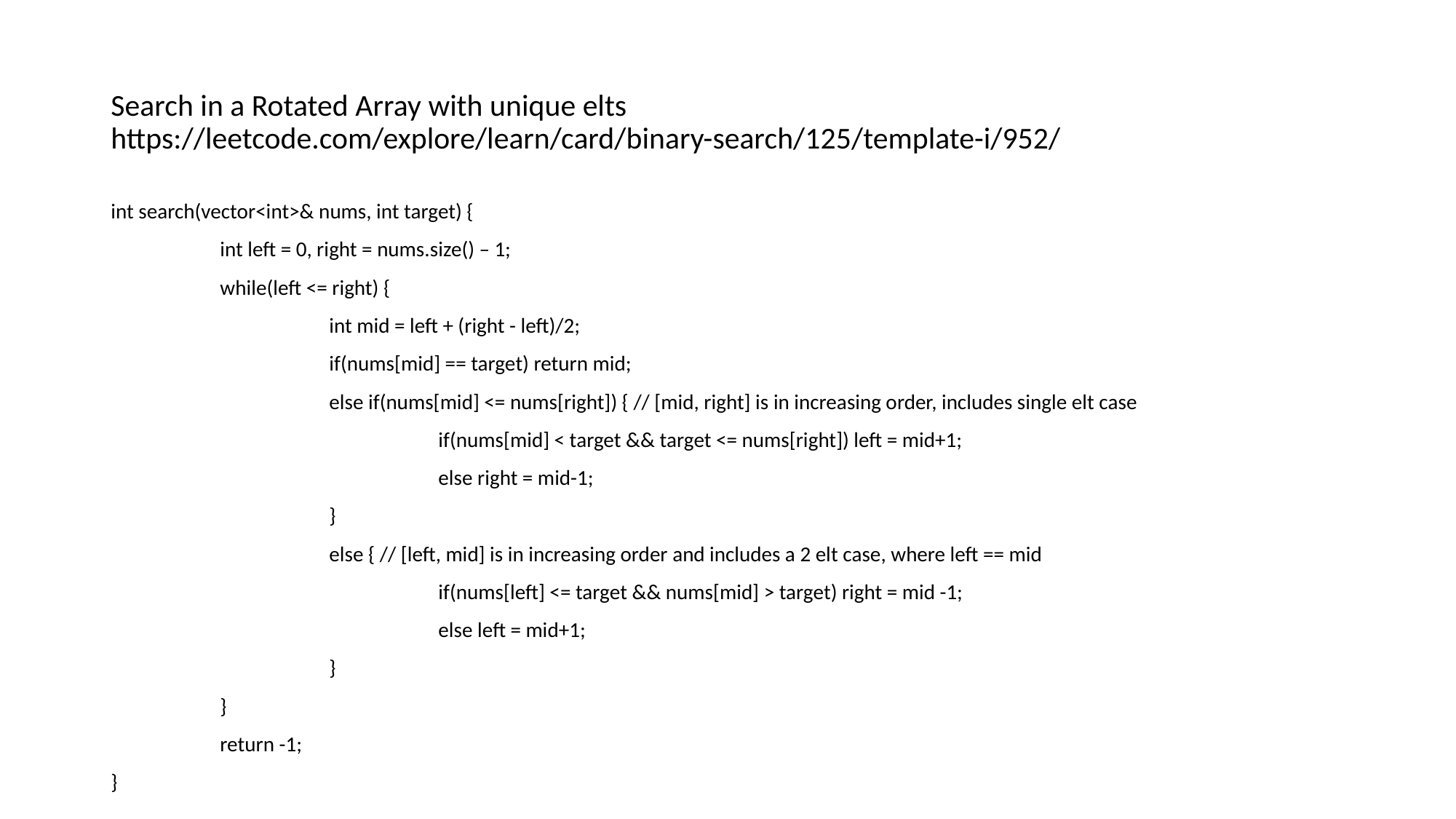

# Search in a Rotated Array with unique elts https://leetcode.com/explore/learn/card/binary-search/125/template-i/952/
int search(vector<int>& nums, int target) {
	int left = 0, right = nums.size() – 1;
	while(left <= right) {
		int mid = left + (right - left)/2;
		if(nums[mid] == target) return mid;
		else if(nums[mid] <= nums[right]) { // [mid, right] is in increasing order, includes single elt case
			if(nums[mid] < target && target <= nums[right]) left = mid+1;
			else right = mid-1;
		}
		else { // [left, mid] is in increasing order and includes a 2 elt case, where left == mid
			if(nums[left] <= target && nums[mid] > target) right = mid -1;
			else left = mid+1;
		}
	}
	return -1;
}